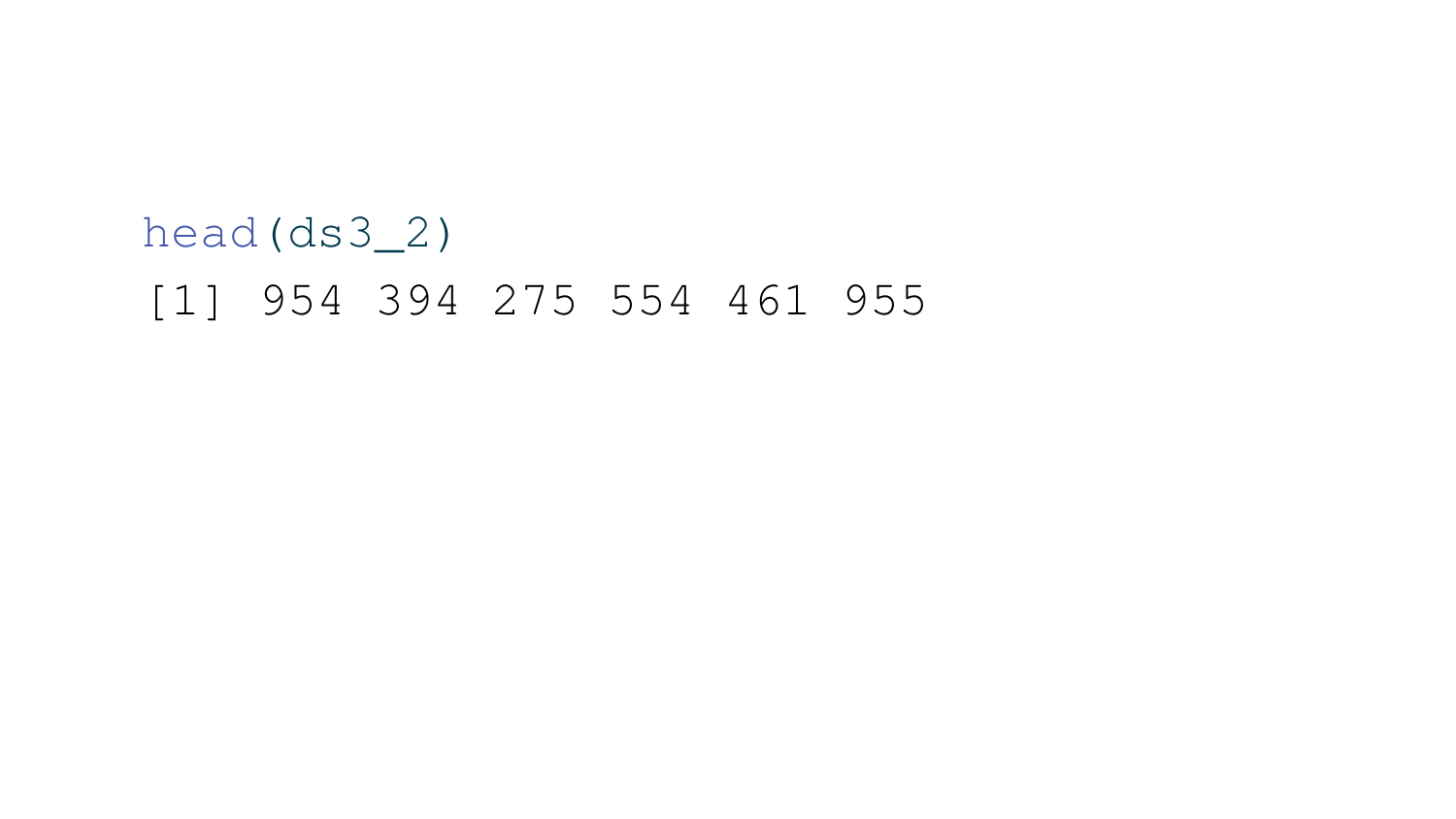

head(ds3_2)
[1] 954 394 275 554 461 955